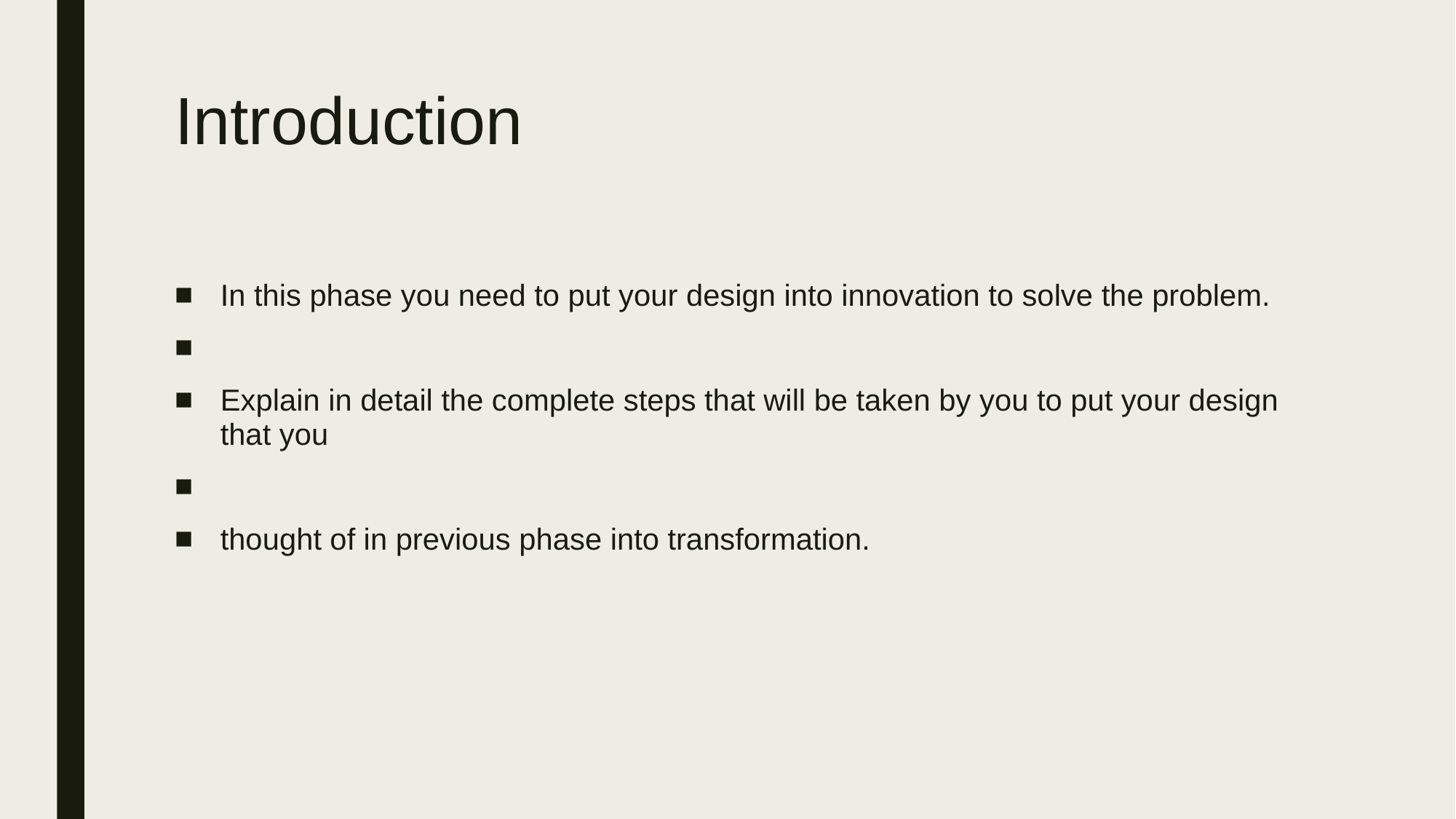

# Introduction
In this phase you need to put your design into innovation to solve the problem.

Explain in detail the complete steps that will be taken by you to put your design that you

thought of in previous phase into transformation.